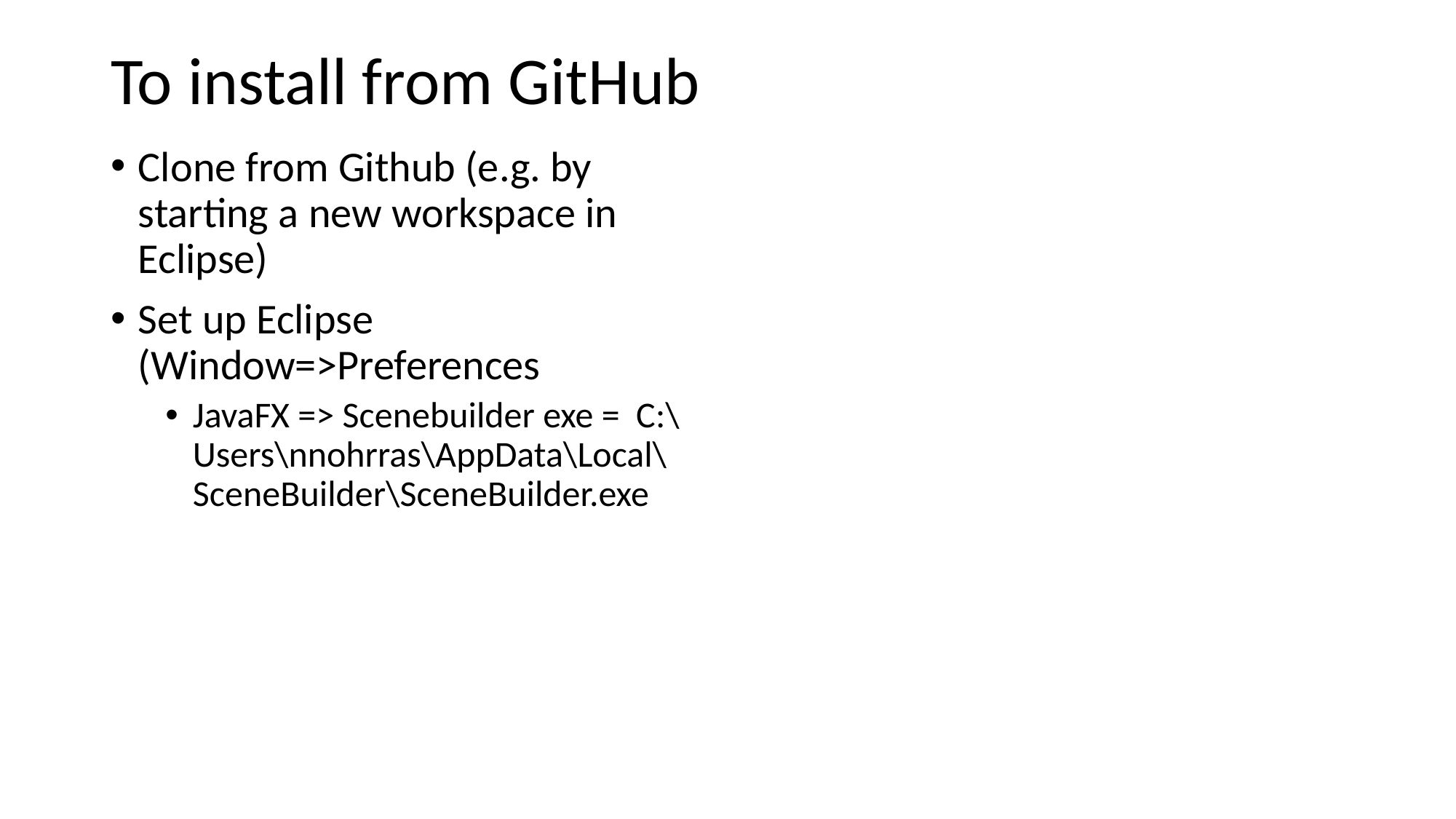

# To install from GitHub
Clone from Github (e.g. by starting a new workspace in Eclipse)
Set up Eclipse (Window=>Preferences
JavaFX => Scenebuilder exe =  C:\Users\nnohrras\AppData\Local\SceneBuilder\SceneBuilder.exe